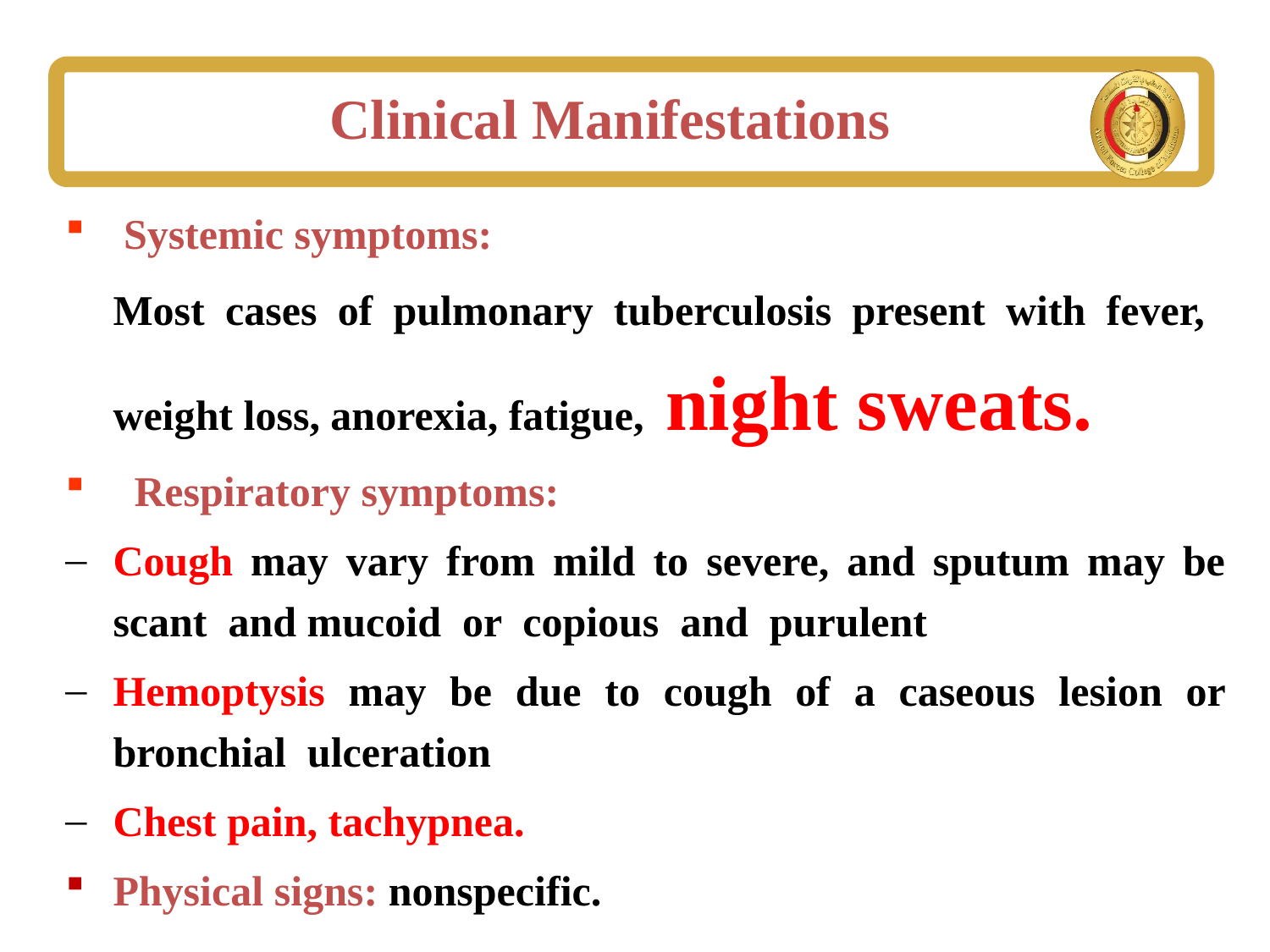

Clinical Manifestations
 Systemic symptoms:
	Most cases of pulmonary tuberculosis present with fever,  weight loss, anorexia, fatigue,  night sweats.
  Respiratory symptoms:
Cough may vary from mild to severe, and sputum may be scant  and mucoid  or  copious  and  purulent
Hemoptysis may be due to cough of a caseous lesion or bronchial  ulceration
Chest pain, tachypnea.
Physical signs: nonspecific.